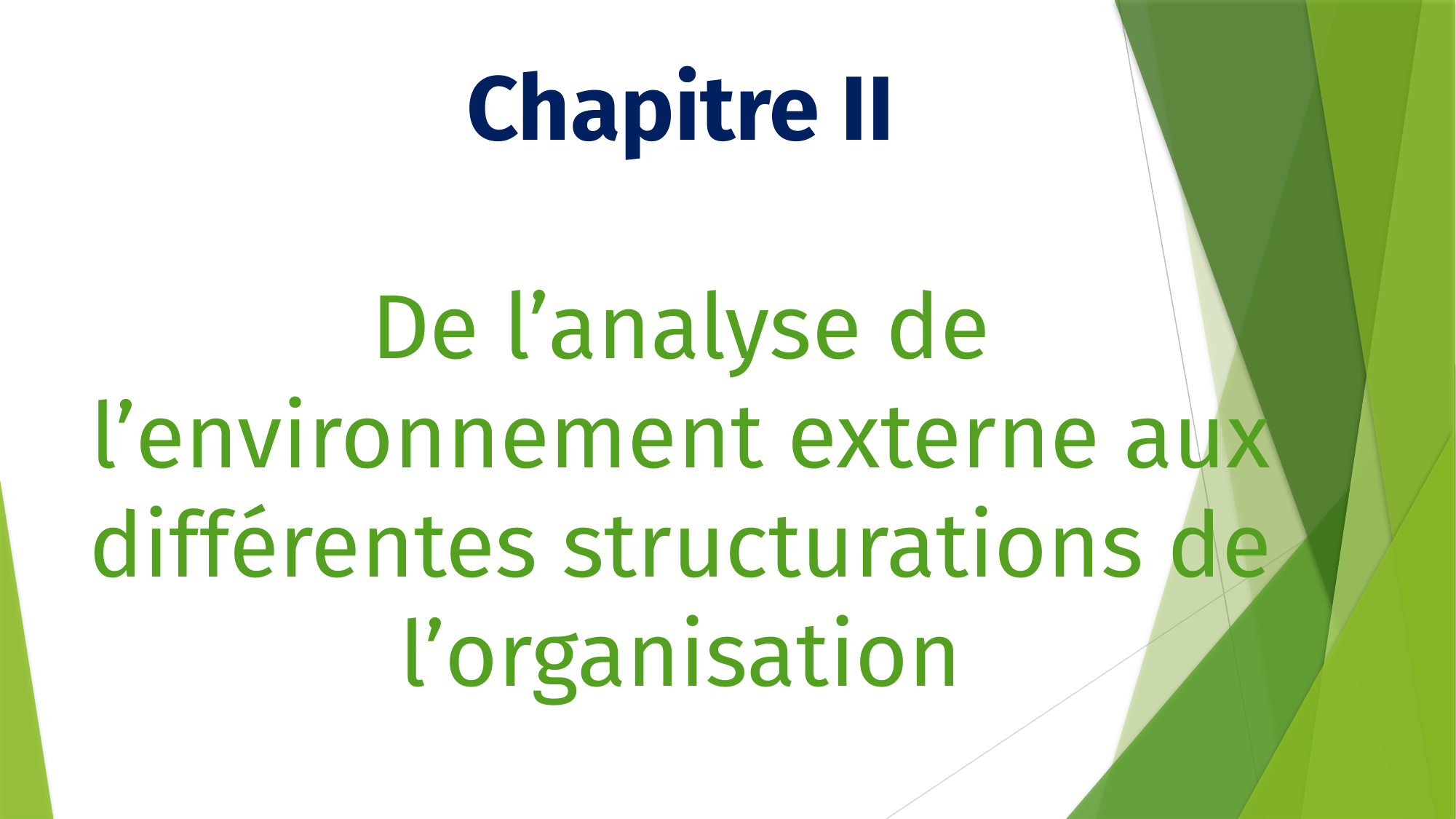

# Chapitre II De l’analyse de l’environnement externe aux différentes structurations de l’organisation